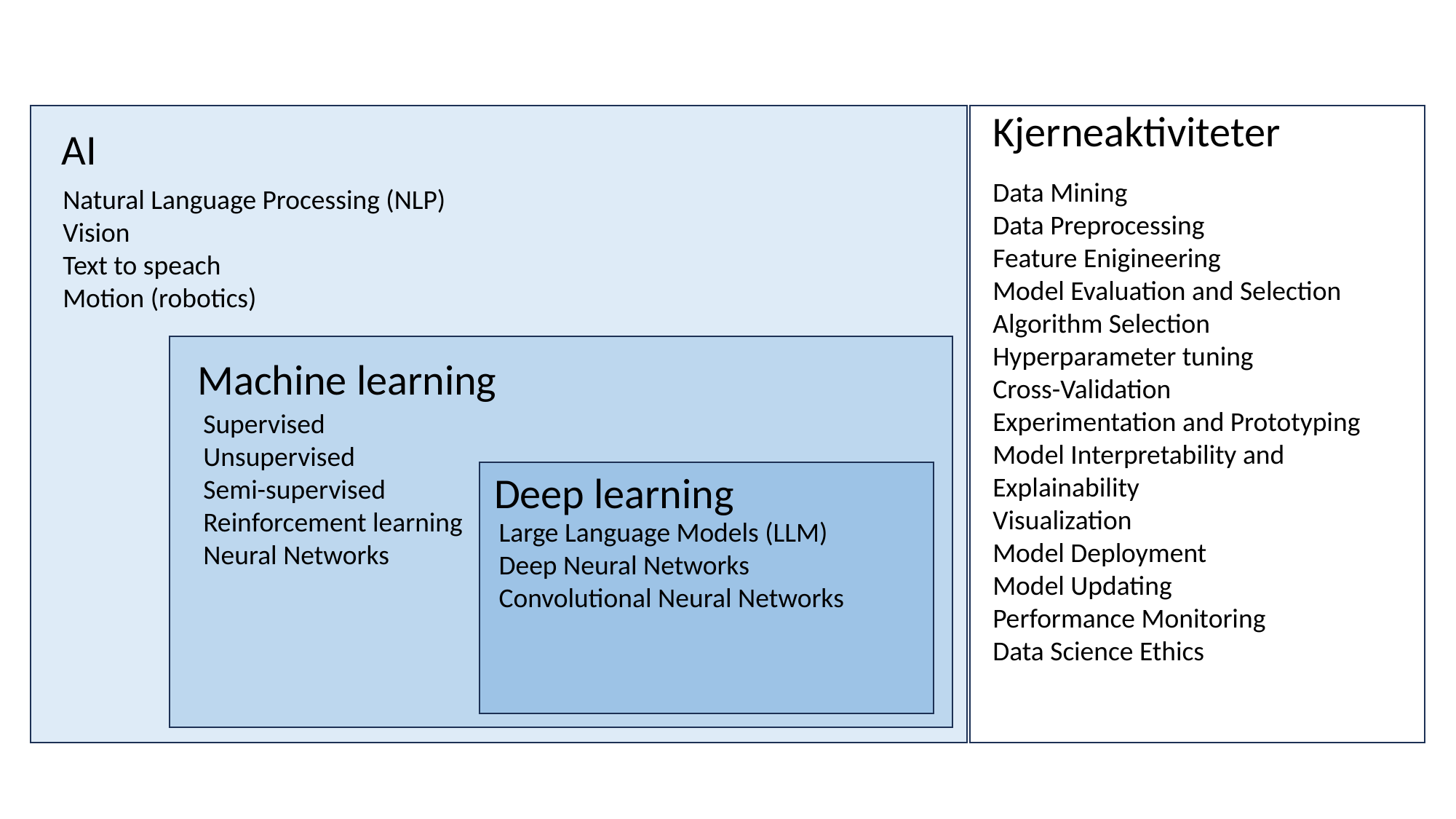

Kjerneaktiviteter

AI
Data Mining
Data Preprocessing
Feature Enigineering
Model Evaluation and Selection
Algorithm Selection
Hyperparameter tuning
Cross-Validation
Experimentation and Prototyping
Model Interpretability and Explainability
Visualization
Model Deployment
Model Updating
Performance Monitoring
Data Science Ethics
Natural Language Processing (NLP)
Vision
Text to speach
Motion (robotics)

Machine learning
Supervised
Unsupervised
Semi-supervised
Reinforcement learning
Neural Networks
Deep learning

Large Language Models (LLM)
Deep Neural Networks
Convolutional Neural Networks